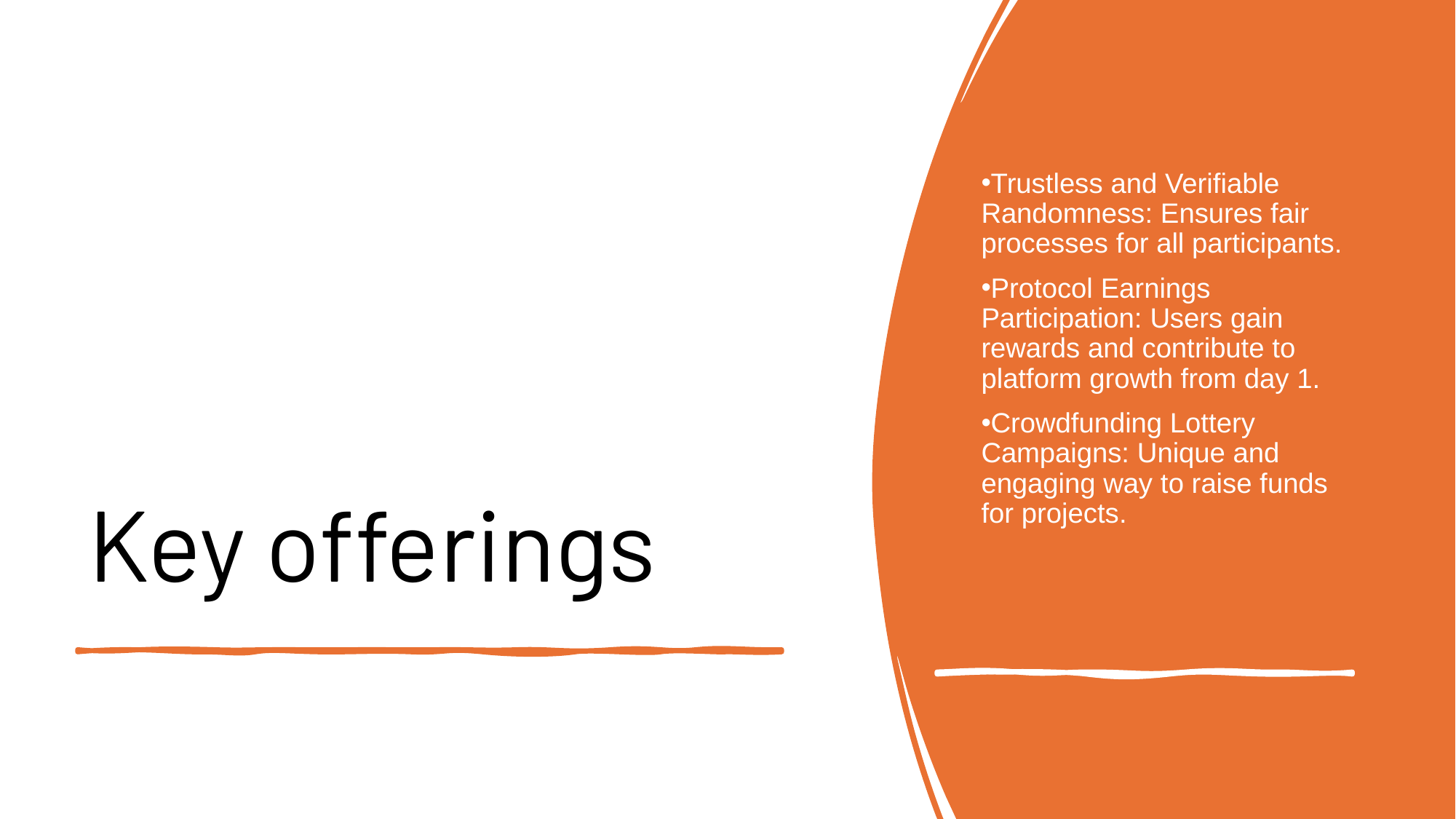

Trustless and Verifiable Randomness: Ensures fair processes for all participants.
Protocol Earnings Participation: Users gain rewards and contribute to platform growth from day 1.
Crowdfunding Lottery Campaigns: Unique and engaging way to raise funds for projects.

# Key offerings